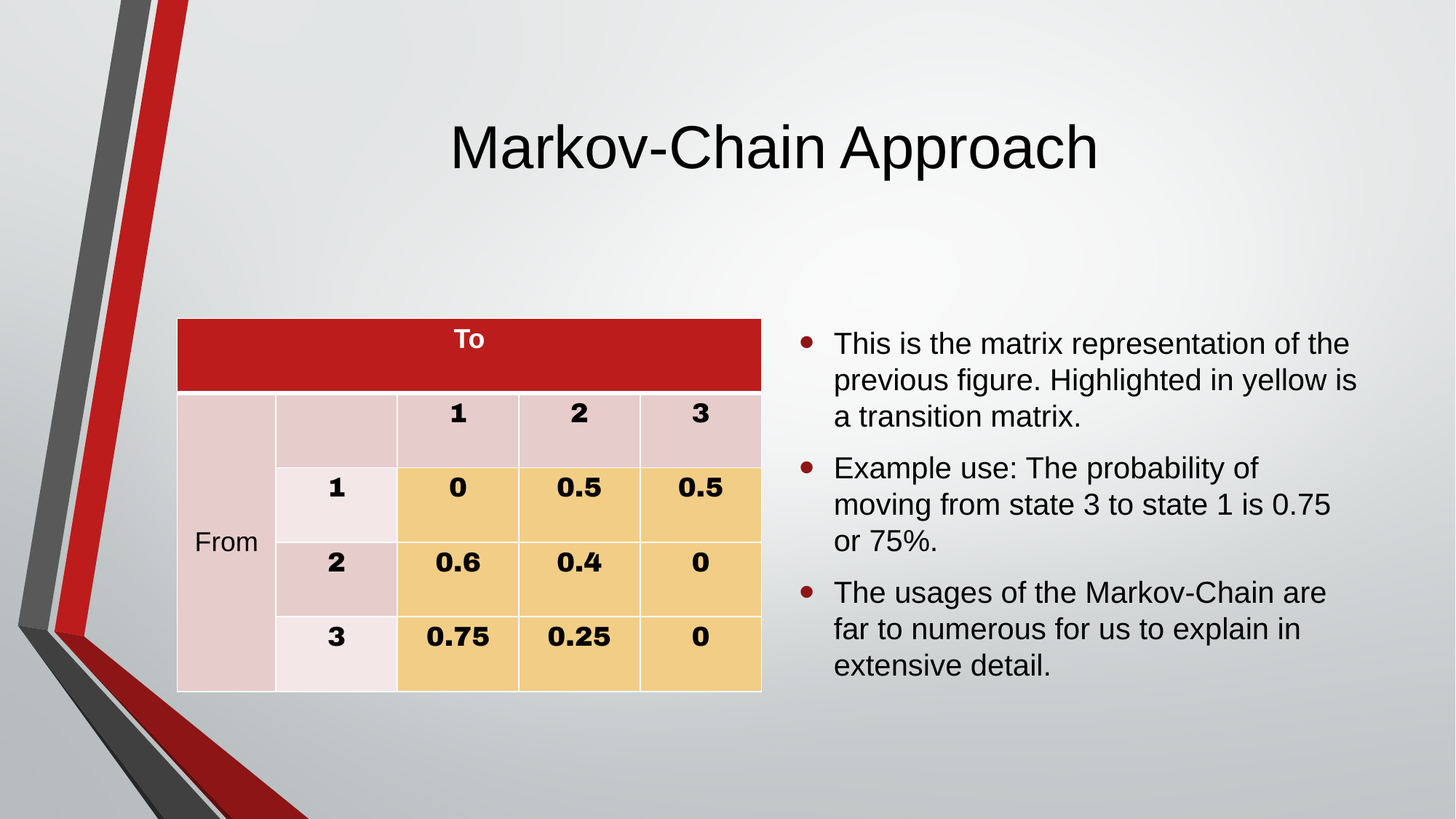

# Markov-Chain Approach

| To |  |  |  |  |
| --- | --- | --- | --- | --- |
| From |  | 1 | 2 | 3 |
|  | 1 | 0 | 0.5 | 0.5 |
|  | 2 | 0.6 | 0.4 | 0 |
|  | 3 | 0.75 | 0.25 | 0 |
This is the matrix representation of the previous figure. Highlighted in yellow is a transition matrix.
Example use: The probability of moving from state 3 to state 1 is 0.75 or 75%.
The usages of the Markov-Chain are far to numerous for us to explain in extensive detail.